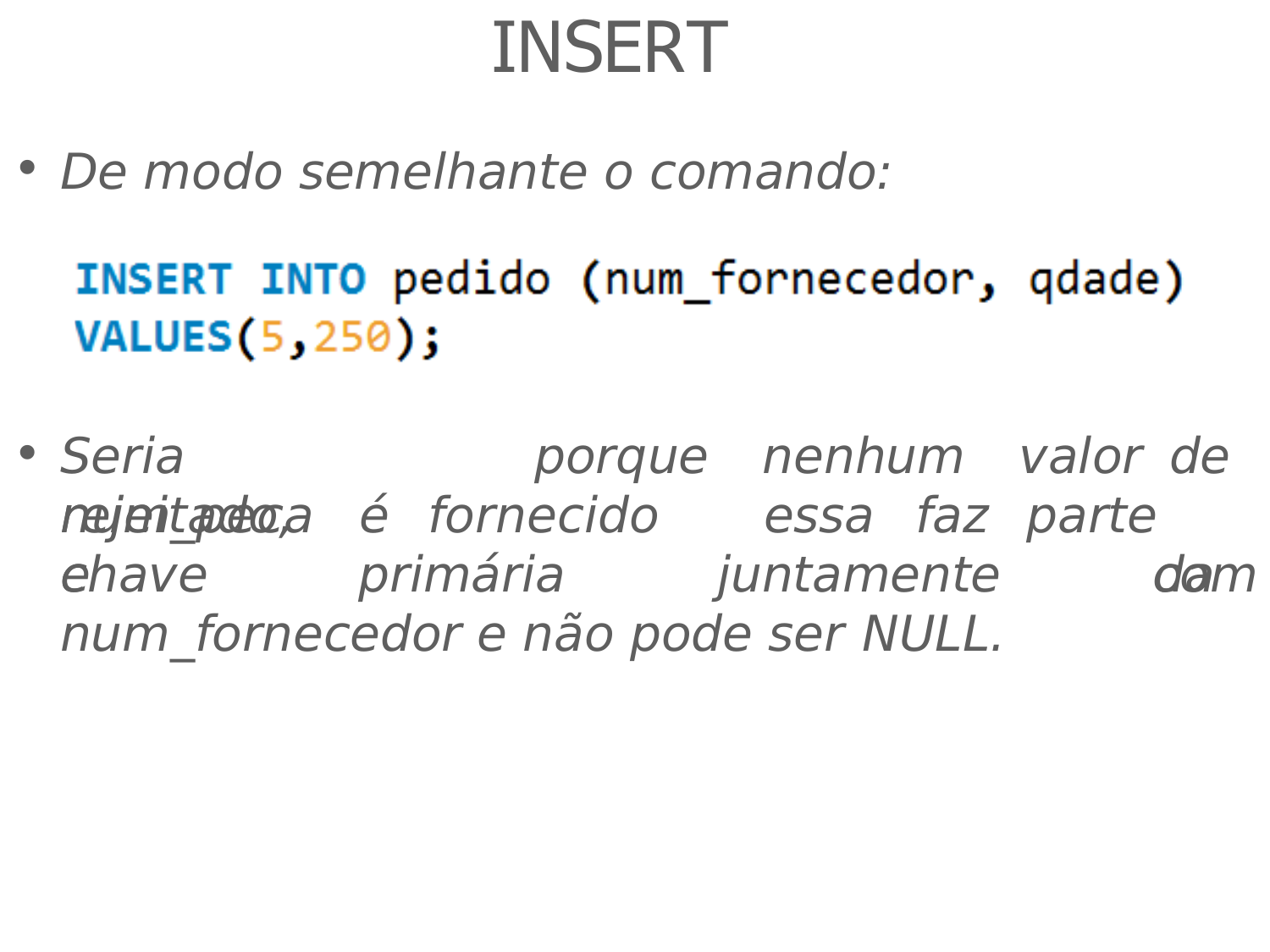

# INSERT
De modo semelhante o comando:

Seria	rejeitado,
porque
nenhum
valor	 de  parte	da
num_peca	é	fornecido	e
essa	faz
chave	primária	juntamente  num_fornecedor e não pode ser NULL.
com